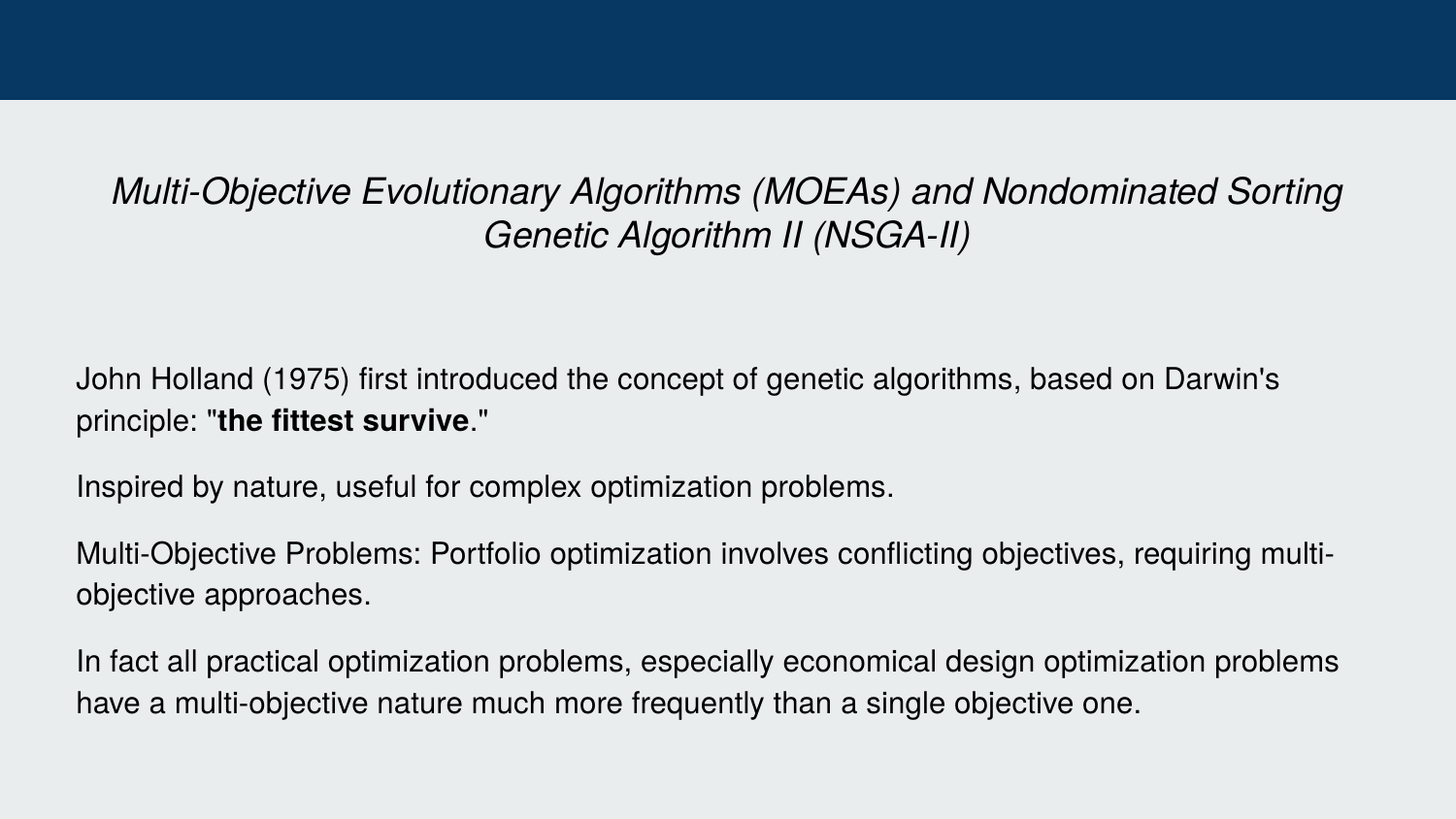

Multi-Objective Evolutionary Algorithms (MOEAs) and Nondominated Sorting Genetic Algorithm II (NSGA-II)

John Holland (1975) first introduced the concept of genetic algorithms, based on Darwin's principle: "the fittest survive."
Inspired by nature, useful for complex optimization problems.
Multi-Objective Problems: Portfolio optimization involves conflicting objectives, requiring multi-objective approaches.
In fact all practical optimization problems, especially economical design optimization problems have a multi-objective nature much more frequently than a single objective one.